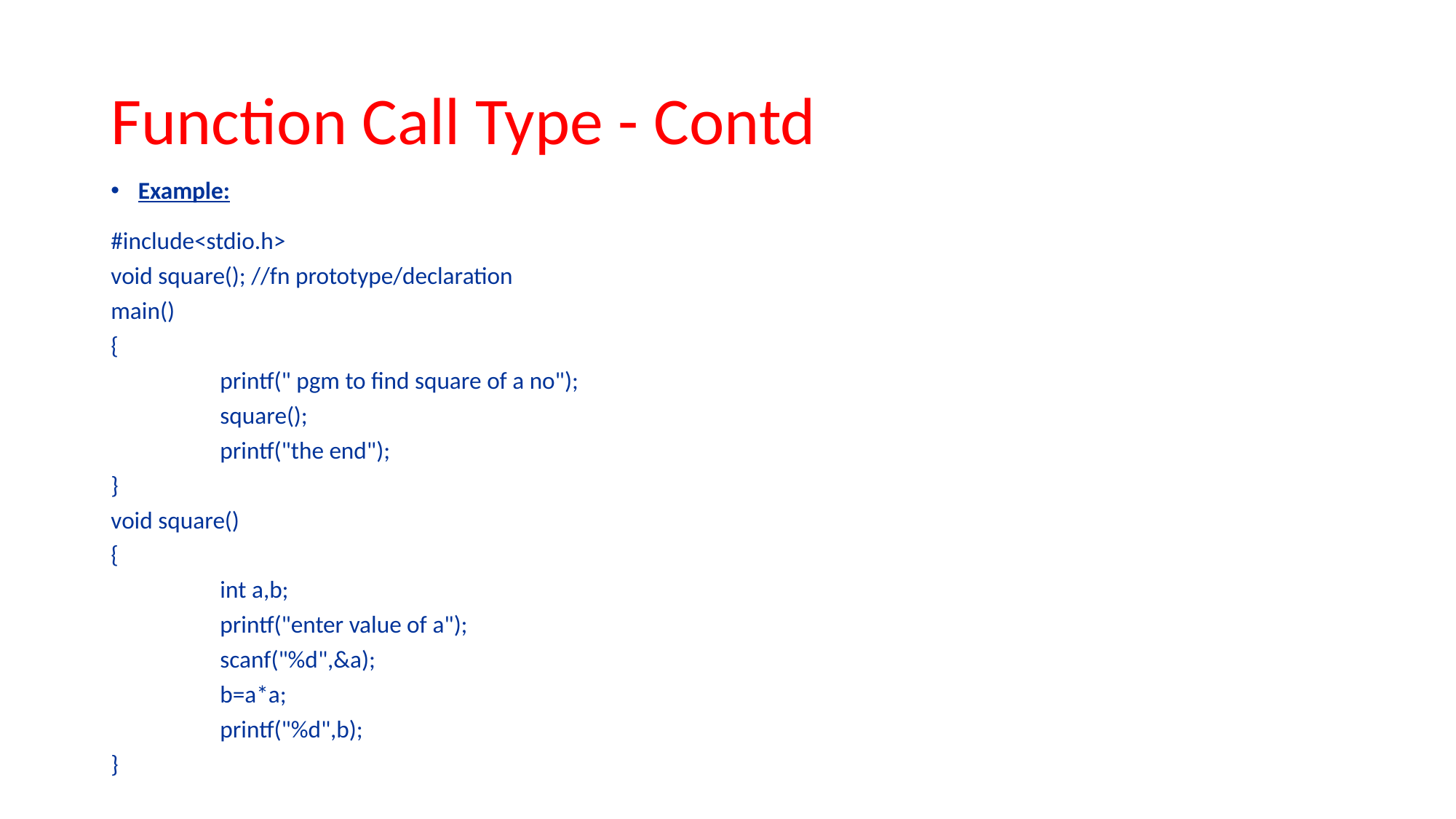

# Function Call Type - Contd
Example:
#include<stdio.h>
void square(); //fn prototype/declaration
main()
{
	printf(" pgm to find square of a no");
	square();
	printf("the end");
}
void square()
{
	int a,b;
	printf("enter value of a");
	scanf("%d",&a);
	b=a*a;
	printf("%d",b);
}